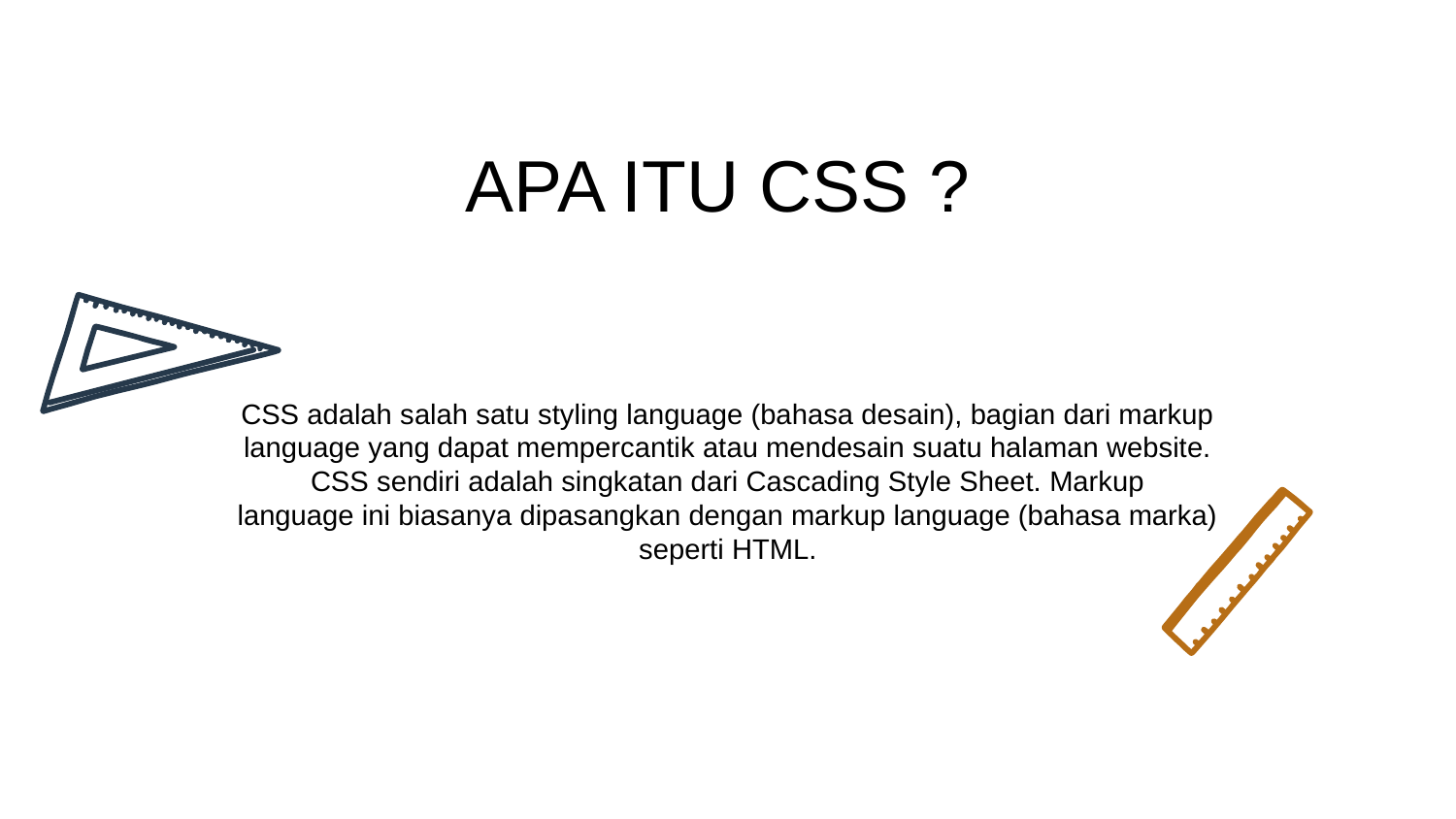

# APA ITU CSS ?

CSS adalah salah satu styling language (bahasa desain), bagian dari markup language yang dapat mempercantik atau mendesain suatu halaman website.
CSS sendiri adalah singkatan dari Cascading Style Sheet. Markup language ini biasanya dipasangkan dengan markup language (bahasa marka) seperti HTML.